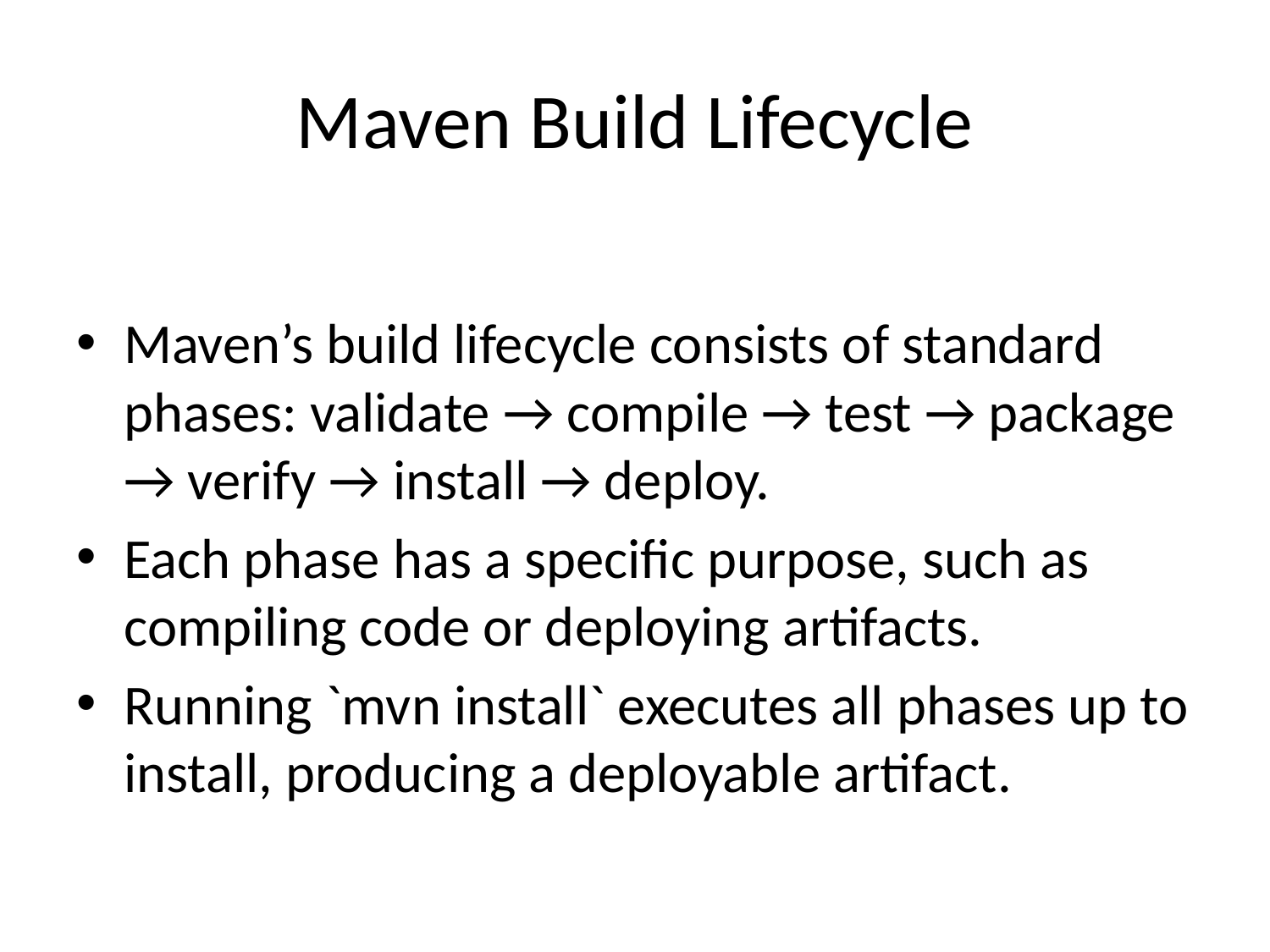

# Maven Build Lifecycle

Maven’s build lifecycle consists of standard phases: validate → compile → test → package → verify → install → deploy.
Each phase has a specific purpose, such as compiling code or deploying artifacts.
Running `mvn install` executes all phases up to install, producing a deployable artifact.